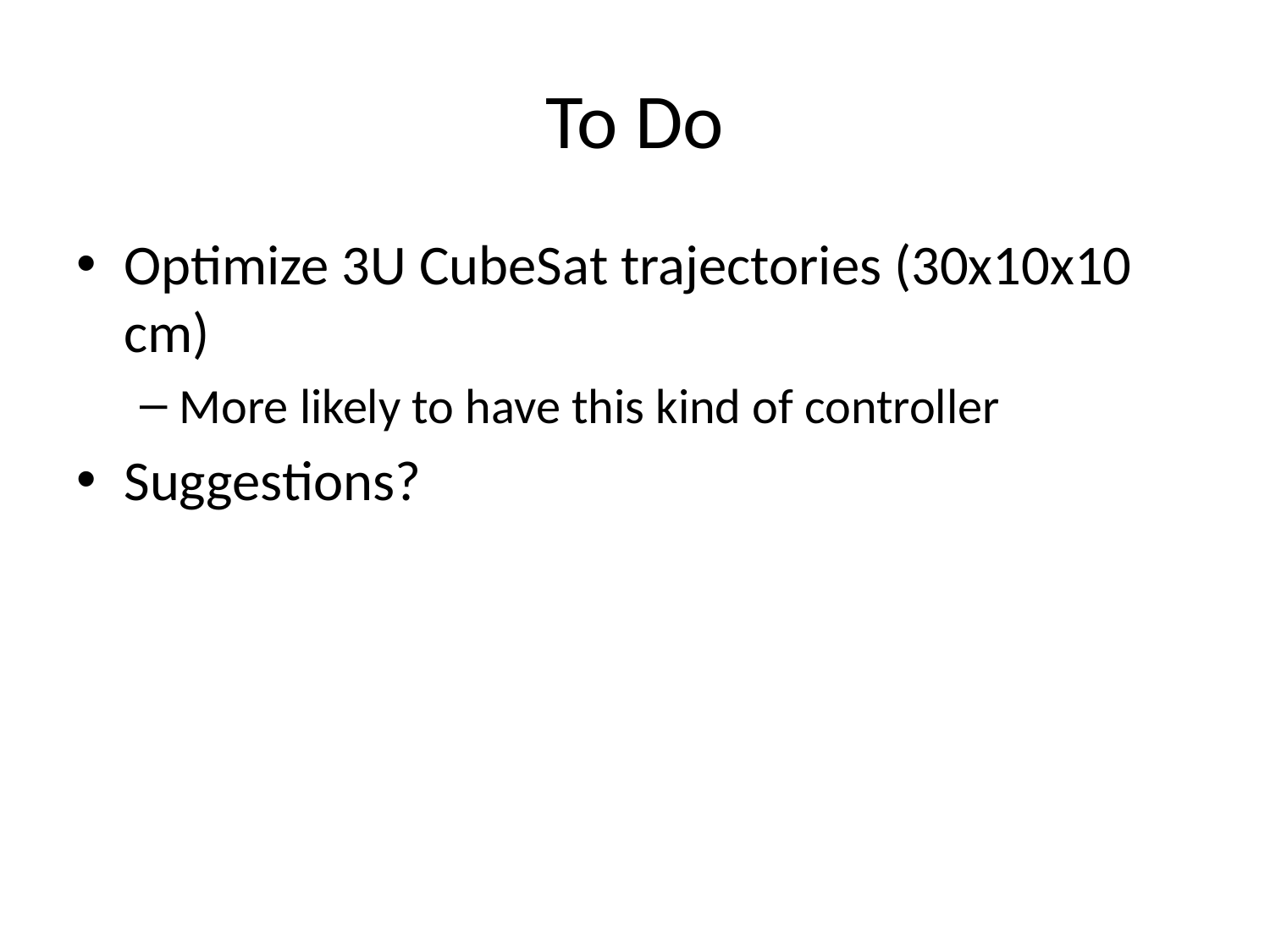

# To Do
Optimize 3U CubeSat trajectories (30x10x10 cm)
More likely to have this kind of controller
Suggestions?